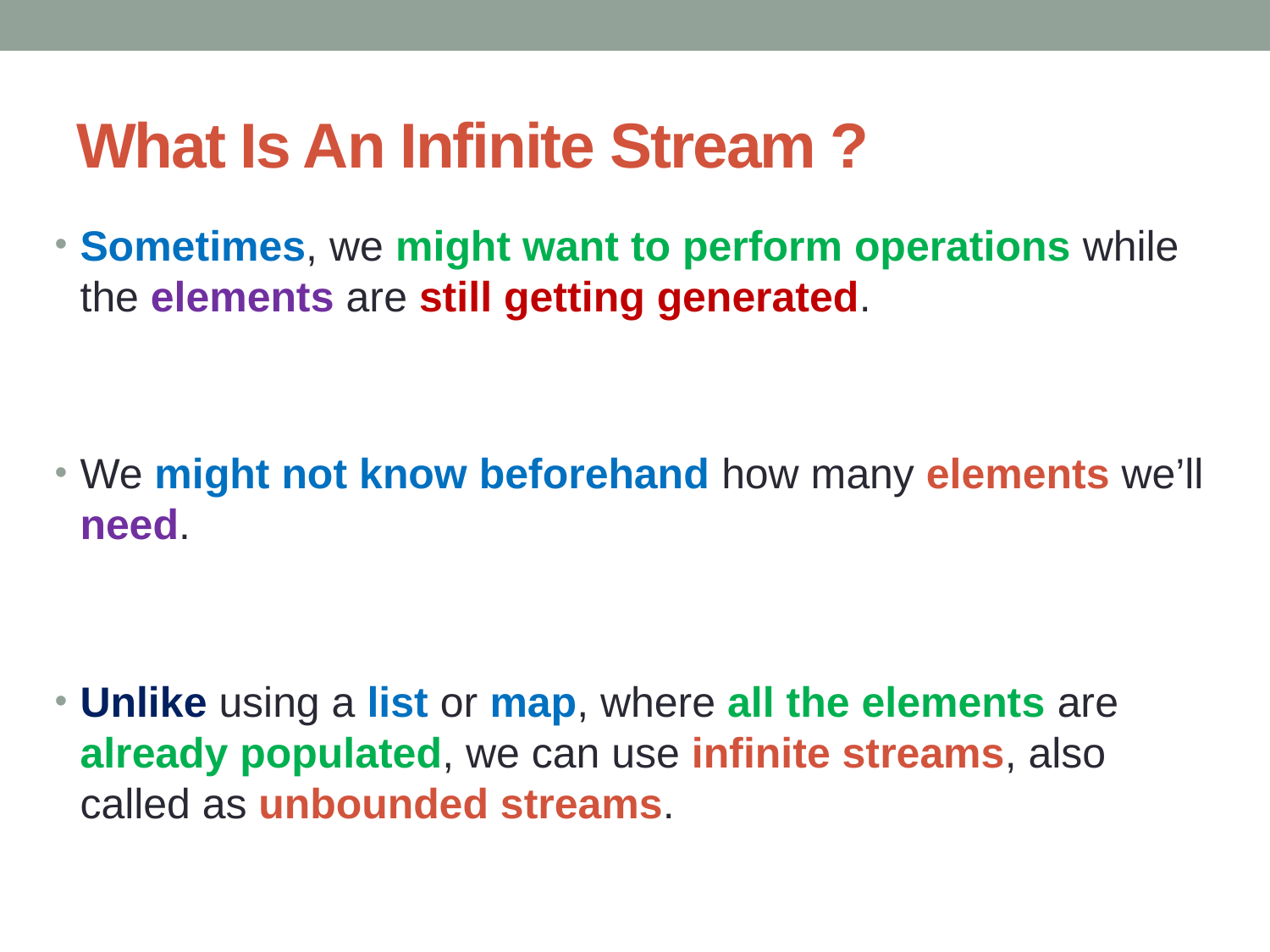

# What Is An Infinite Stream ?
Sometimes, we might want to perform operations while the elements are still getting generated.

We might not know beforehand how many elements we’ll need.

Unlike using a list or map, where all the elements are already populated, we can use infinite streams, also called as unbounded streams.